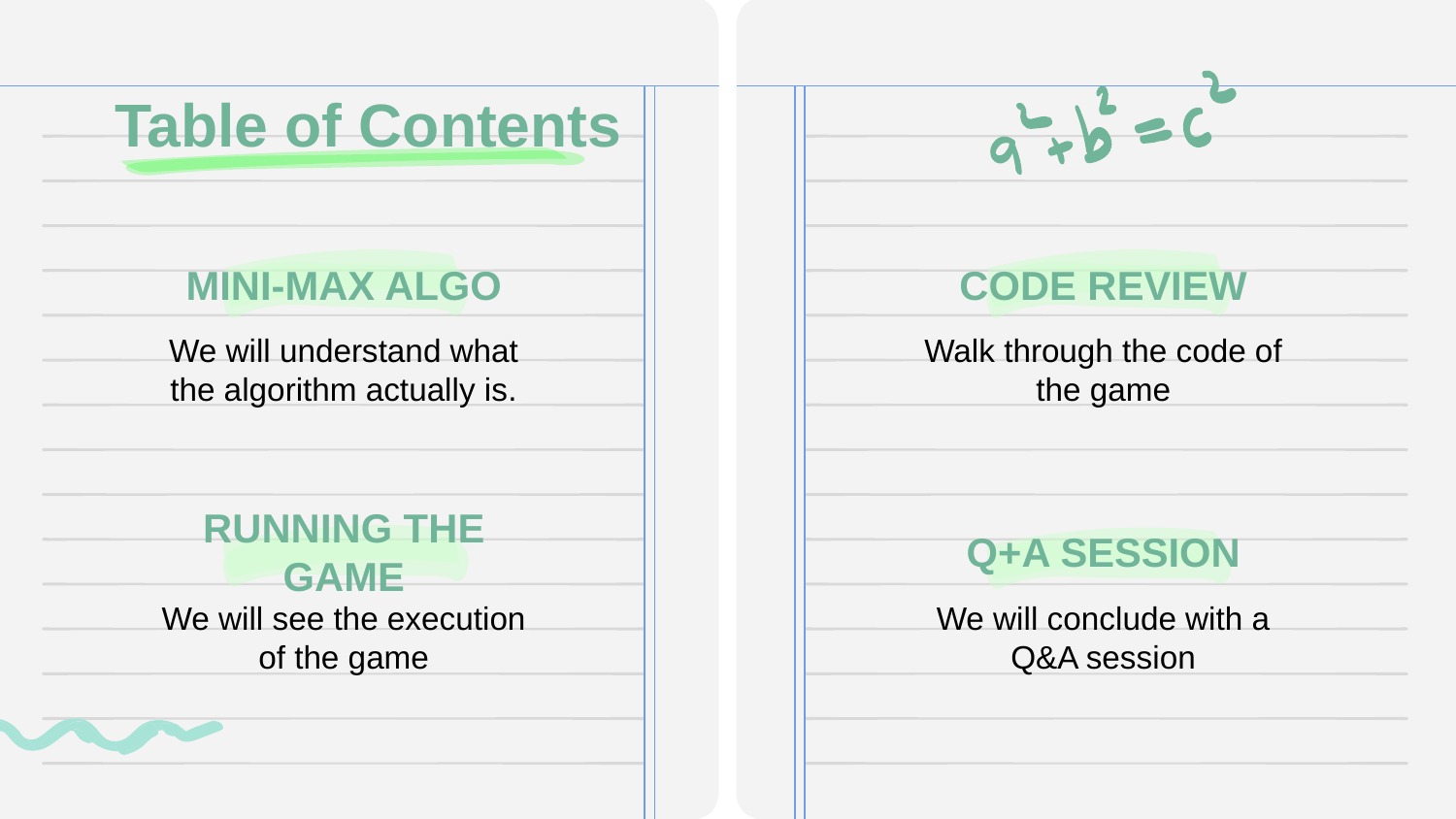

# Table of Contents

MINI-MAX ALGO
CODE REVIEW
We will understand what the algorithm actually is.
Walk through the code of the game

RUNNING THE GAME
Q+A SESSION
We will see the execution of the game

We will conclude with a Q&A session